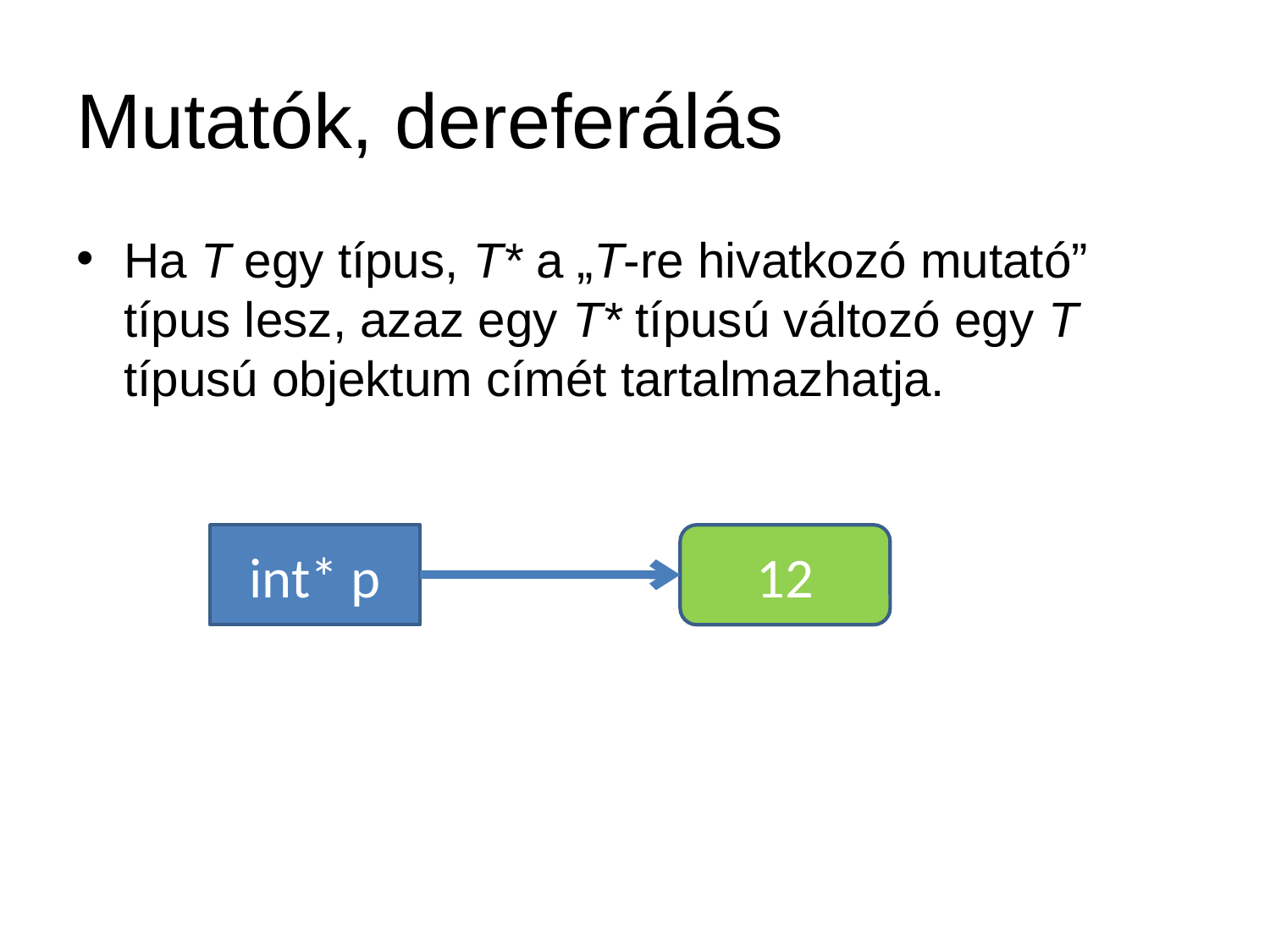

# Mutatók, dereferálás
Ha T egy típus, T* a „T-re hivatkozó mutató” típus lesz, azaz egy T* típusú változó egy T típusú objektum címét tartalmazhatja.
int* p
12